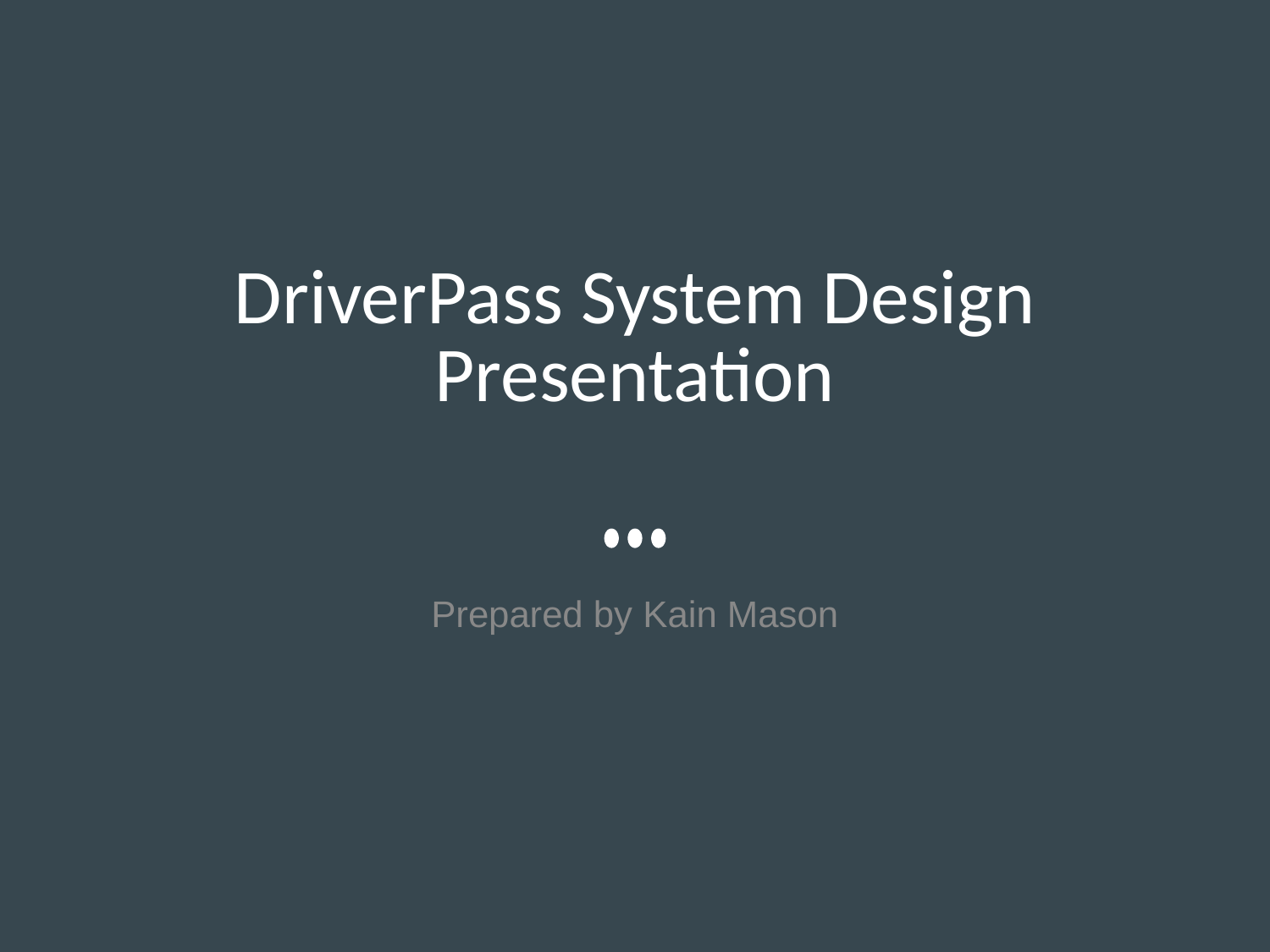

# DriverPass System Design Presentation
Prepared by Kain Mason